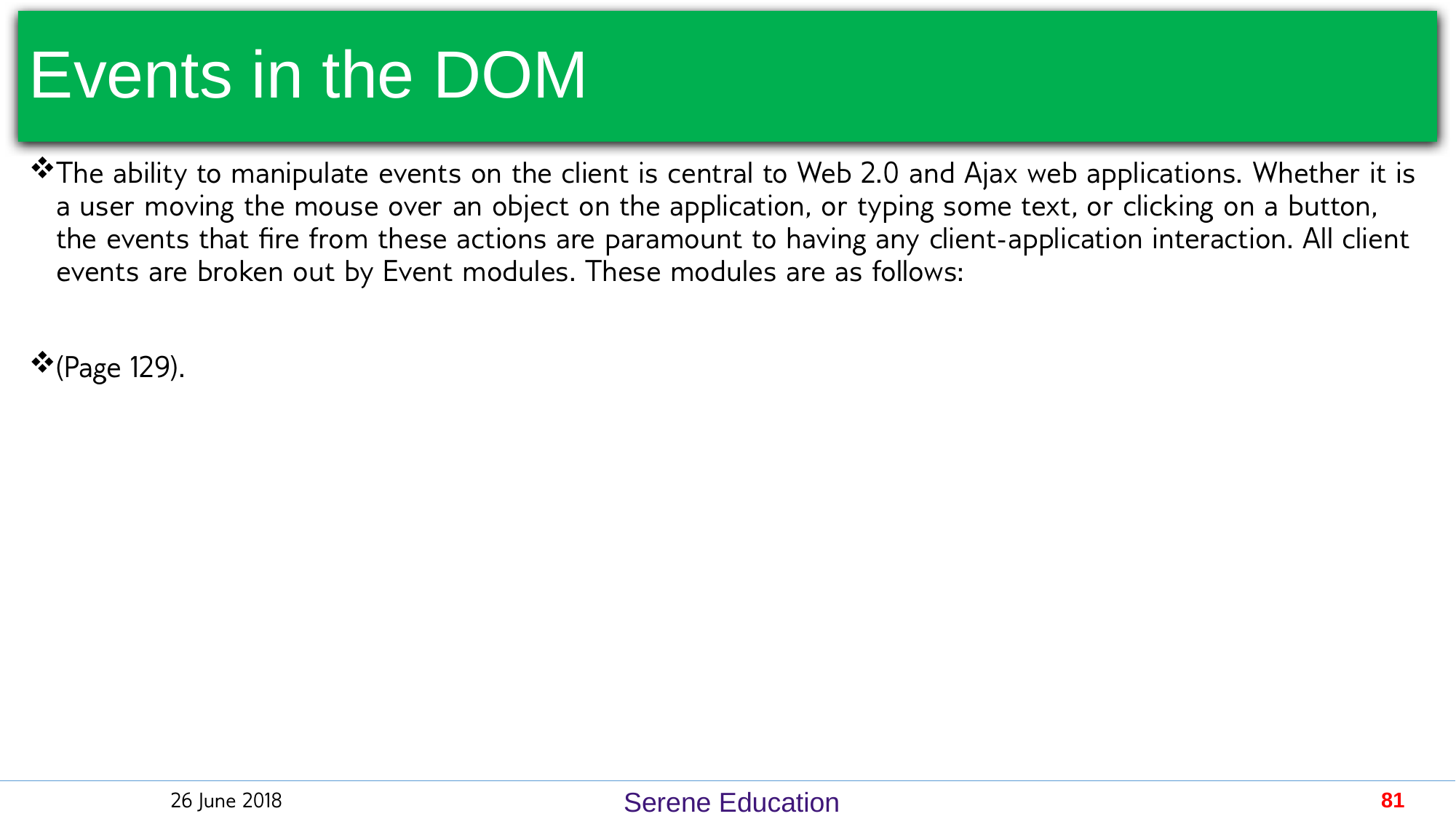

# Events in the DOM
The ability to manipulate events on the client is central to Web 2.0 and Ajax web applications. Whether it is a user moving the mouse over an object on the application, or typing some text, or clicking on a button, the events that fire from these actions are paramount to having any client-application interaction. All client events are broken out by Event modules. These modules are as follows:

(Page 129).
26 June 2018
81